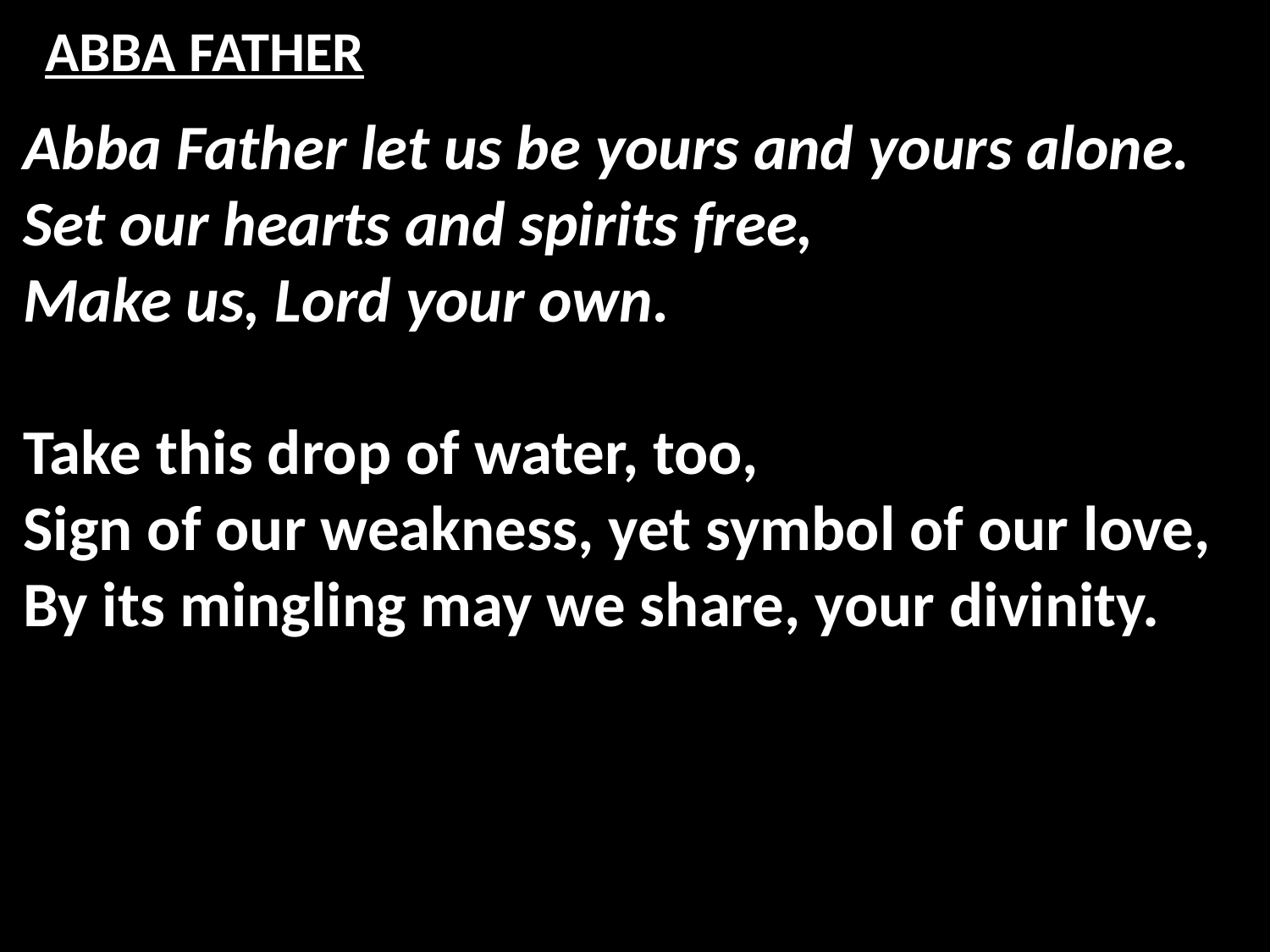

# ABBA FATHER
Abba Father let us be yours and yours alone.
Set our hearts and spirits free,
Make us, Lord your own.

Take this drop of water, too,
Sign of our weakness, yet symbol of our love,
By its mingling may we share, your divinity.